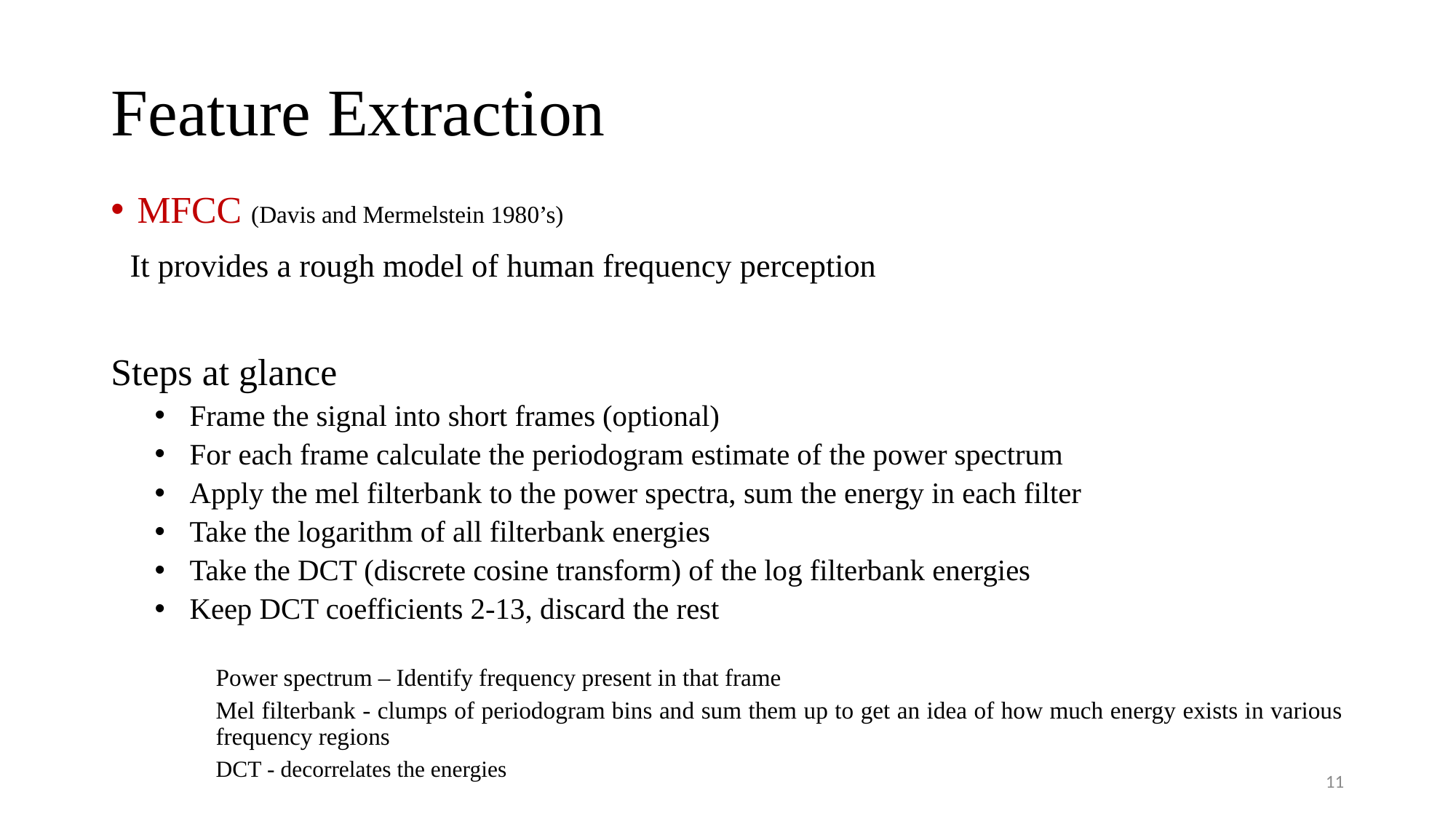

# Feature Extraction
MFCC (Davis and Mermelstein 1980’s)
  It provides a rough model of human frequency perception

Steps at glance
Frame the signal into short frames (optional)
For each frame calculate the periodogram estimate of the power spectrum
Apply the mel filterbank to the power spectra, sum the energy in each filter
Take the logarithm of all filterbank energies
Take the DCT (discrete cosine transform) of the log filterbank energies
Keep DCT coefficients 2-13, discard the rest

Power spectrum – Identify frequency present in that frame
Mel filterbank - clumps of periodogram bins and sum them up to get an idea of how much energy exists in various frequency regions
DCT - decorrelates the energies

11